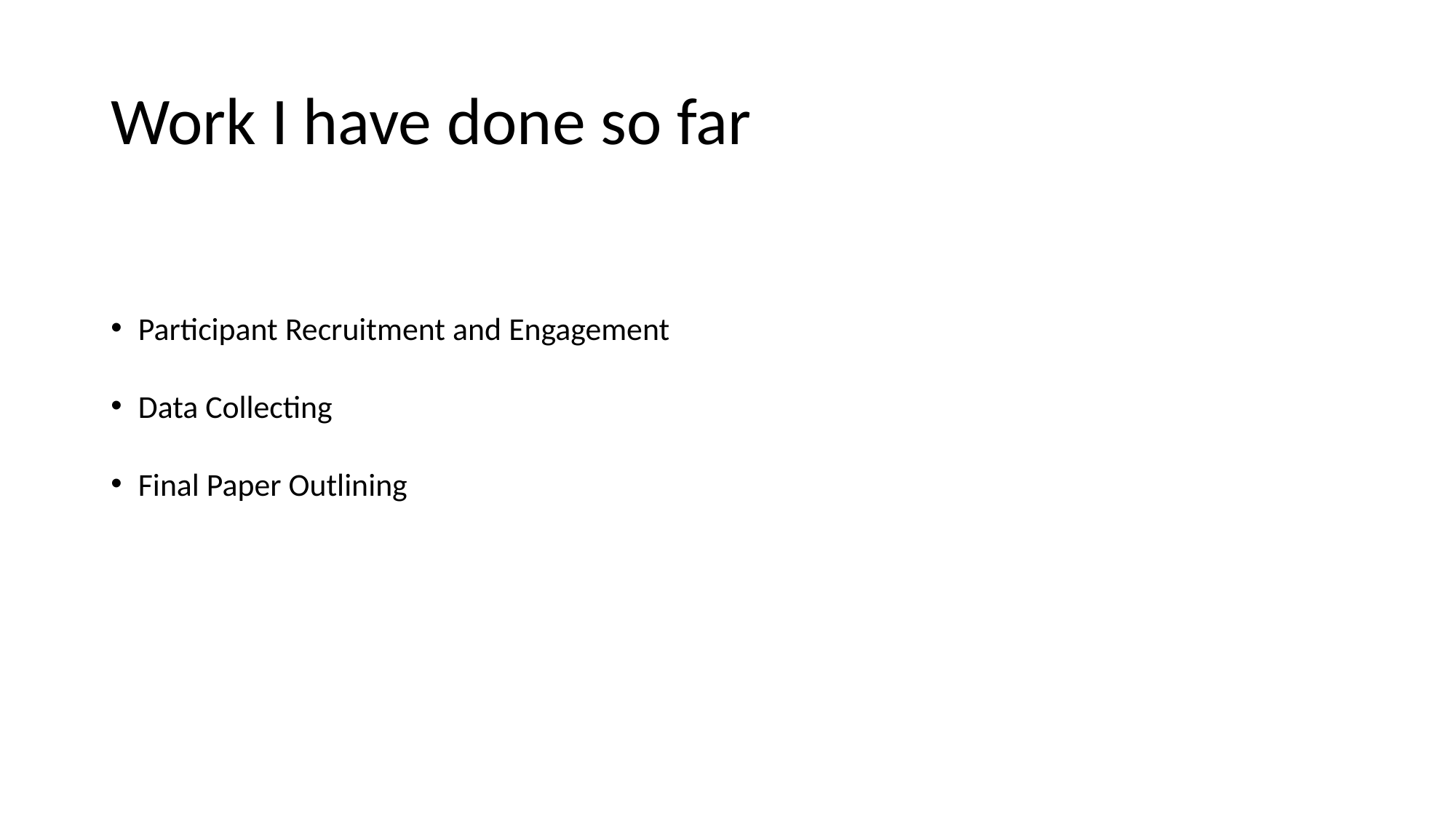

# Work I have done so far
Participant Recruitment and Engagement
Data Collecting
Final Paper Outlining